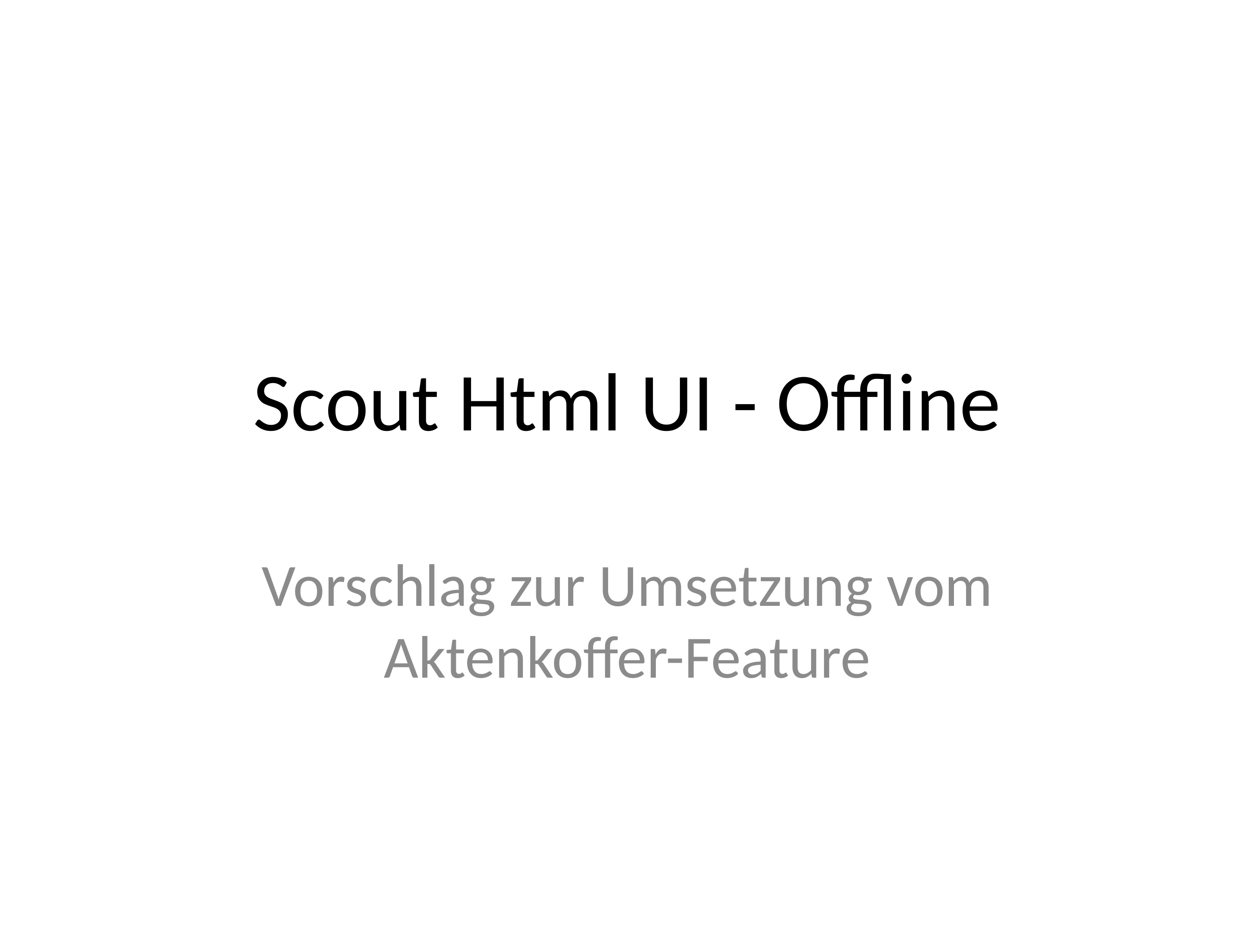

# Scout Html UI - Offline
Vorschlag zur Umsetzung vom Aktenkoffer-Feature